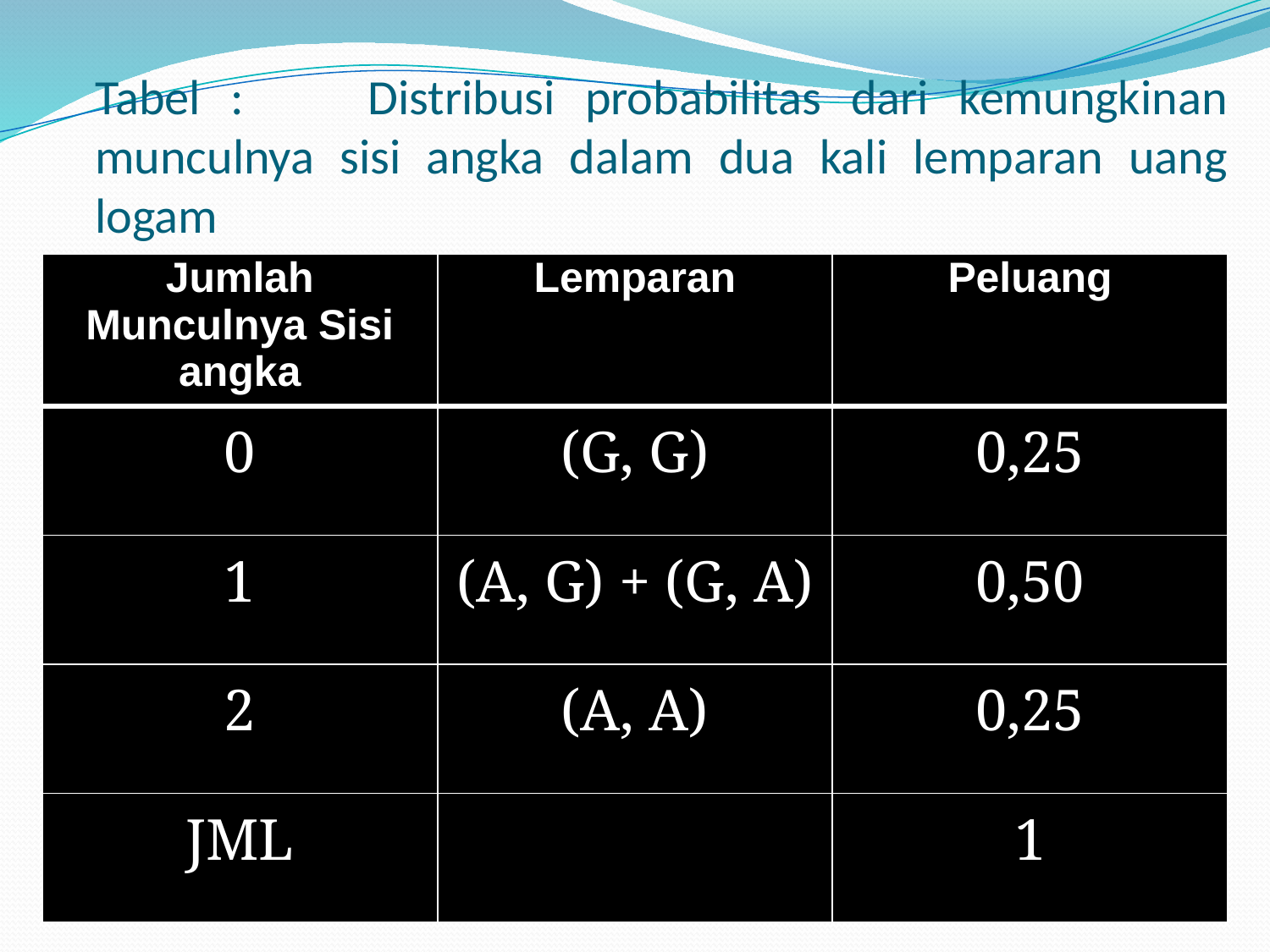

# Tabel :	Distribusi probabilitas dari kemungkinan munculnya sisi angka dalam dua kali lemparan uang logam
| Jumlah Munculnya Sisi angka | Lemparan | Peluang |
| --- | --- | --- |
| 0 | (G, G) | 0,25 |
| 1 | (A, G) + (G, A) | 0,50 |
| 2 | (A, A) | 0,25 |
| JML |  | 1 |